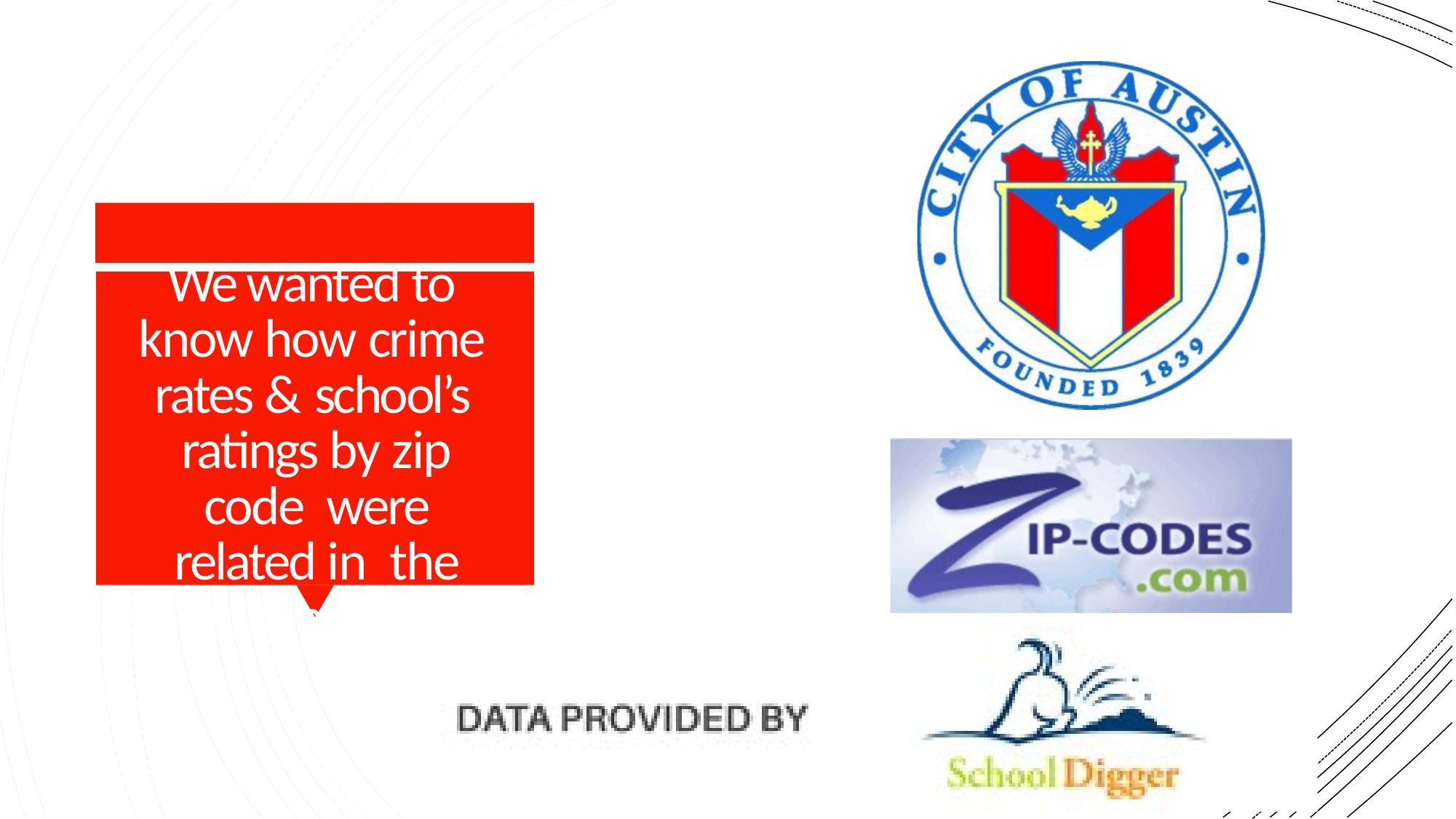

We wanted to  know how crime  rates & school’s  ratings by zip code  were related in  the Austin area.